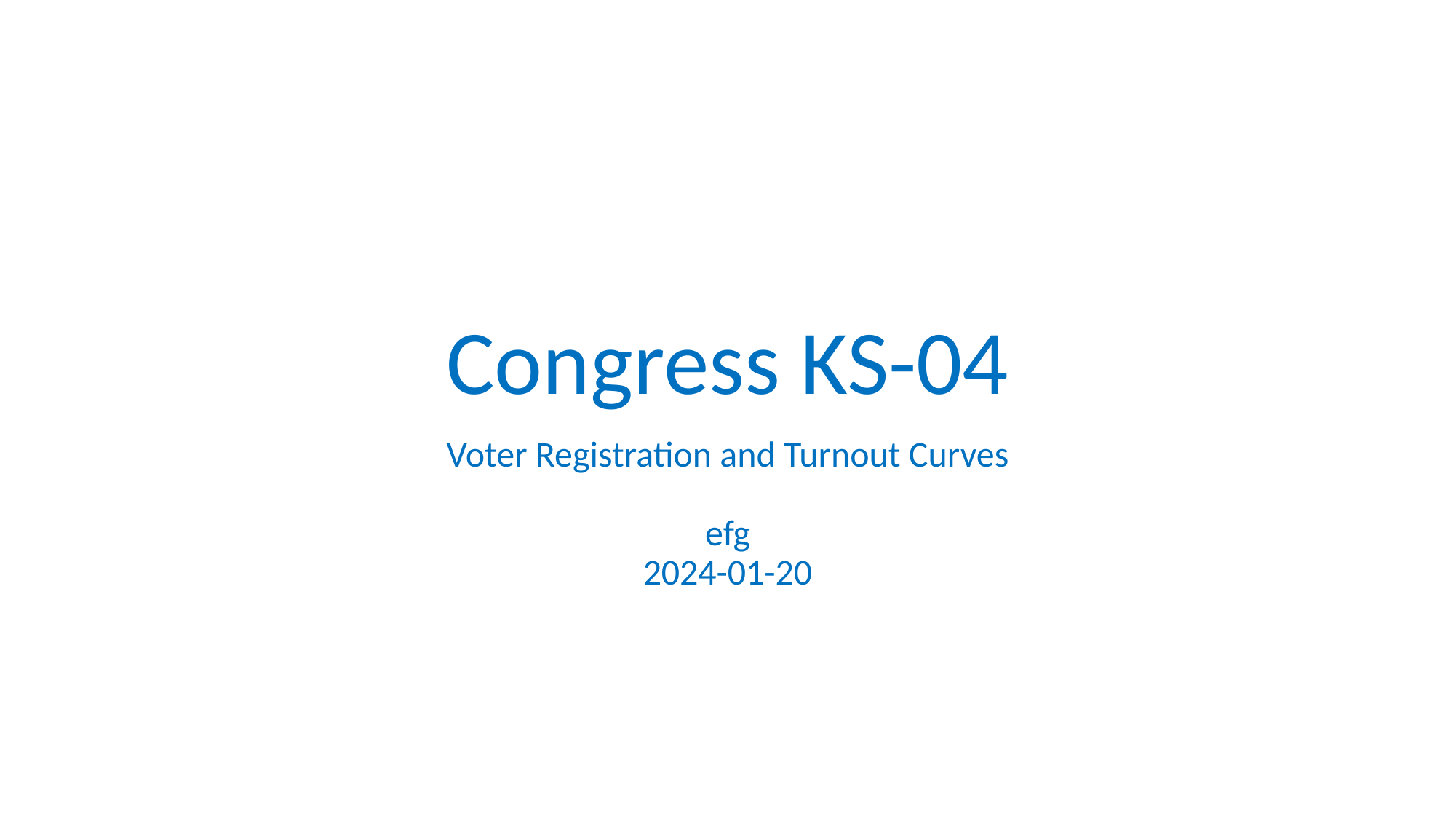

# Congress KS-04
Voter Registration and Turnout Curves
efg
2024-01-20